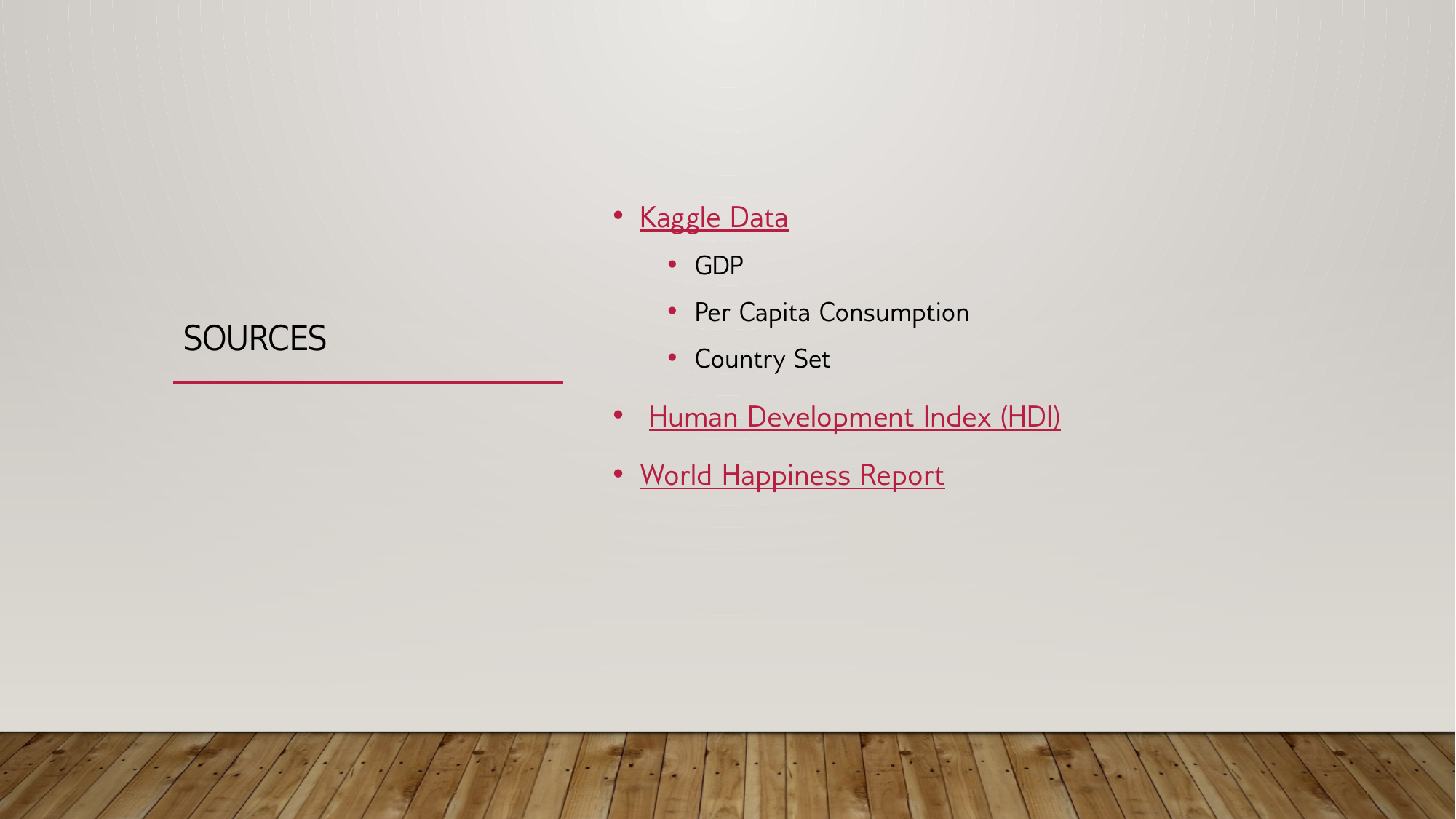

# Sources

Kaggle Data
GDP
Per Capita Consumption
Country Set
 Human Development Index (HDI)
World Happiness Report